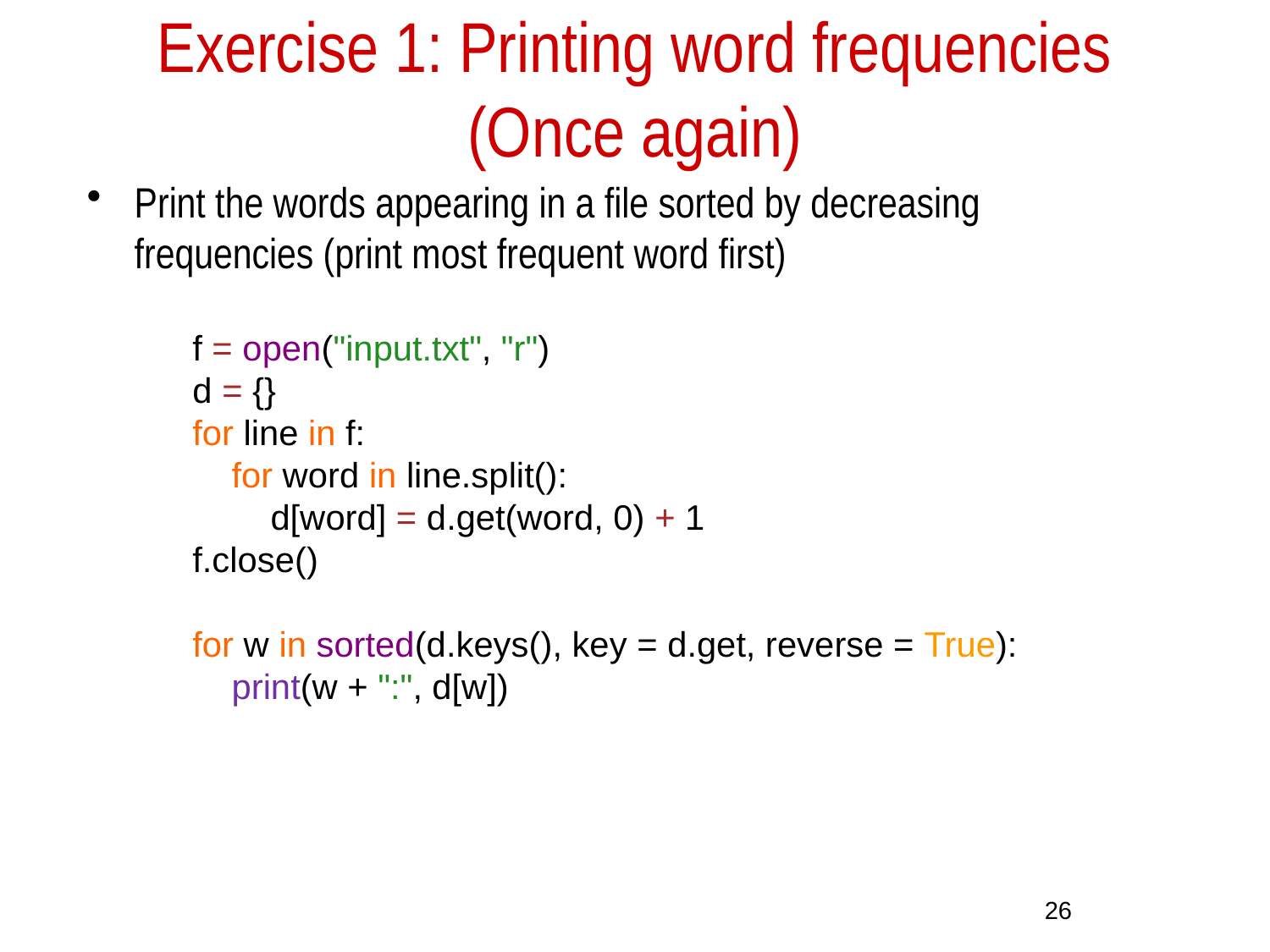

# Exercise 1: Printing word frequencies (Once again)
Print the words appearing in a file sorted by decreasing frequencies (print most frequent word first)
f = open("input.txt", "r")
d = {}
for line in f:
    for word in line.split():
        d[word] = d.get(word, 0) + 1
f.close()

for w in sorted(d.keys(), key = d.get, reverse = True):
    print(w + ":", d[w])
26